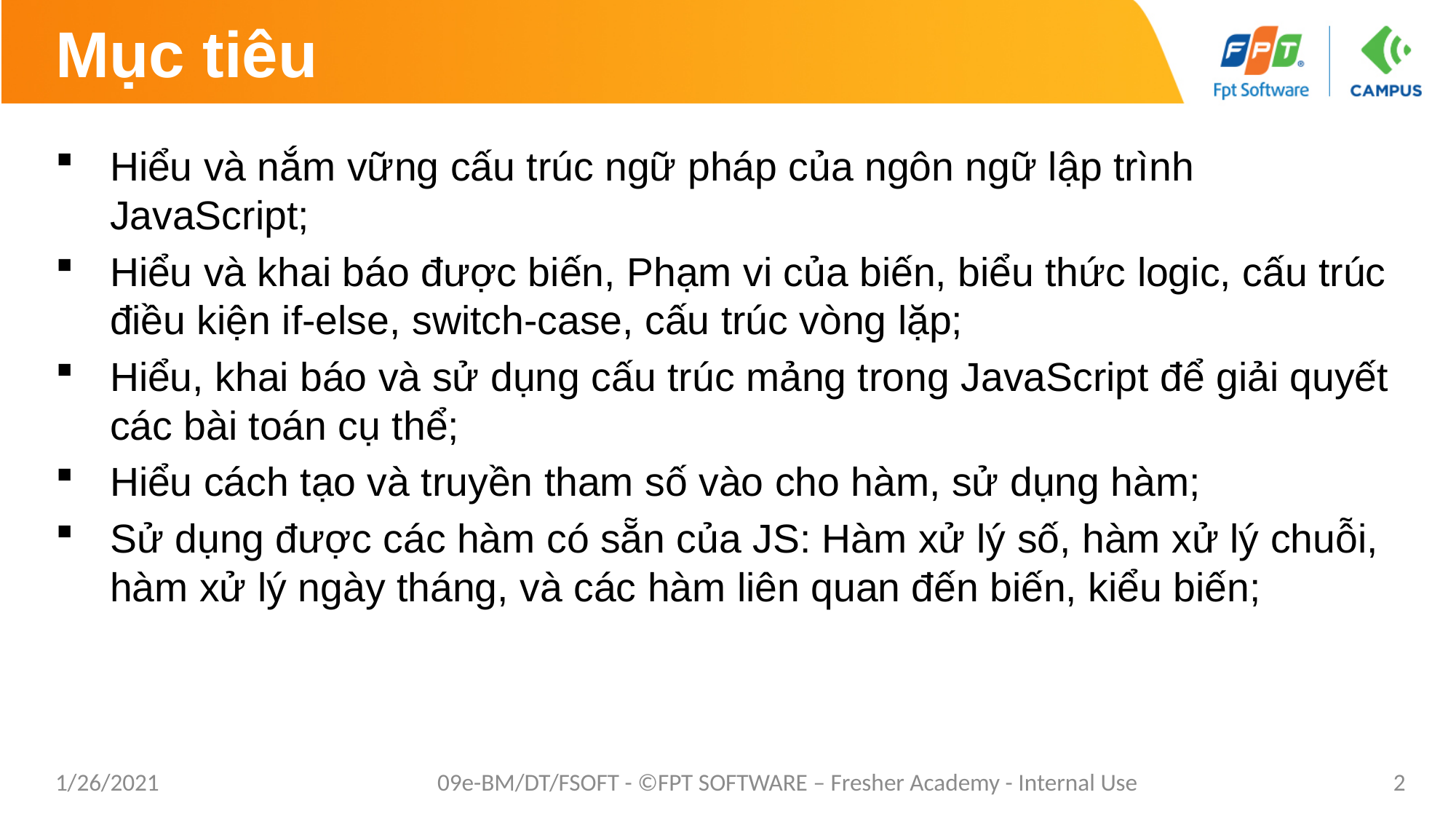

# Mục tiêu
Hiểu và nắm vững cấu trúc ngữ pháp của ngôn ngữ lập trình JavaScript;
Hiểu và khai báo được biến, Phạm vi của biến, biểu thức logic, cấu trúc điều kiện if-else, switch-case, cấu trúc vòng lặp;
Hiểu, khai báo và sử dụng cấu trúc mảng trong JavaScript để giải quyết các bài toán cụ thể;
Hiểu cách tạo và truyền tham số vào cho hàm, sử dụng hàm;
Sử dụng được các hàm có sẵn của JS: Hàm xử lý số, hàm xử lý chuỗi, hàm xử lý ngày tháng, và các hàm liên quan đến biến, kiểu biến;
1/26/2021
09e-BM/DT/FSOFT - ©FPT SOFTWARE – Fresher Academy - Internal Use
2